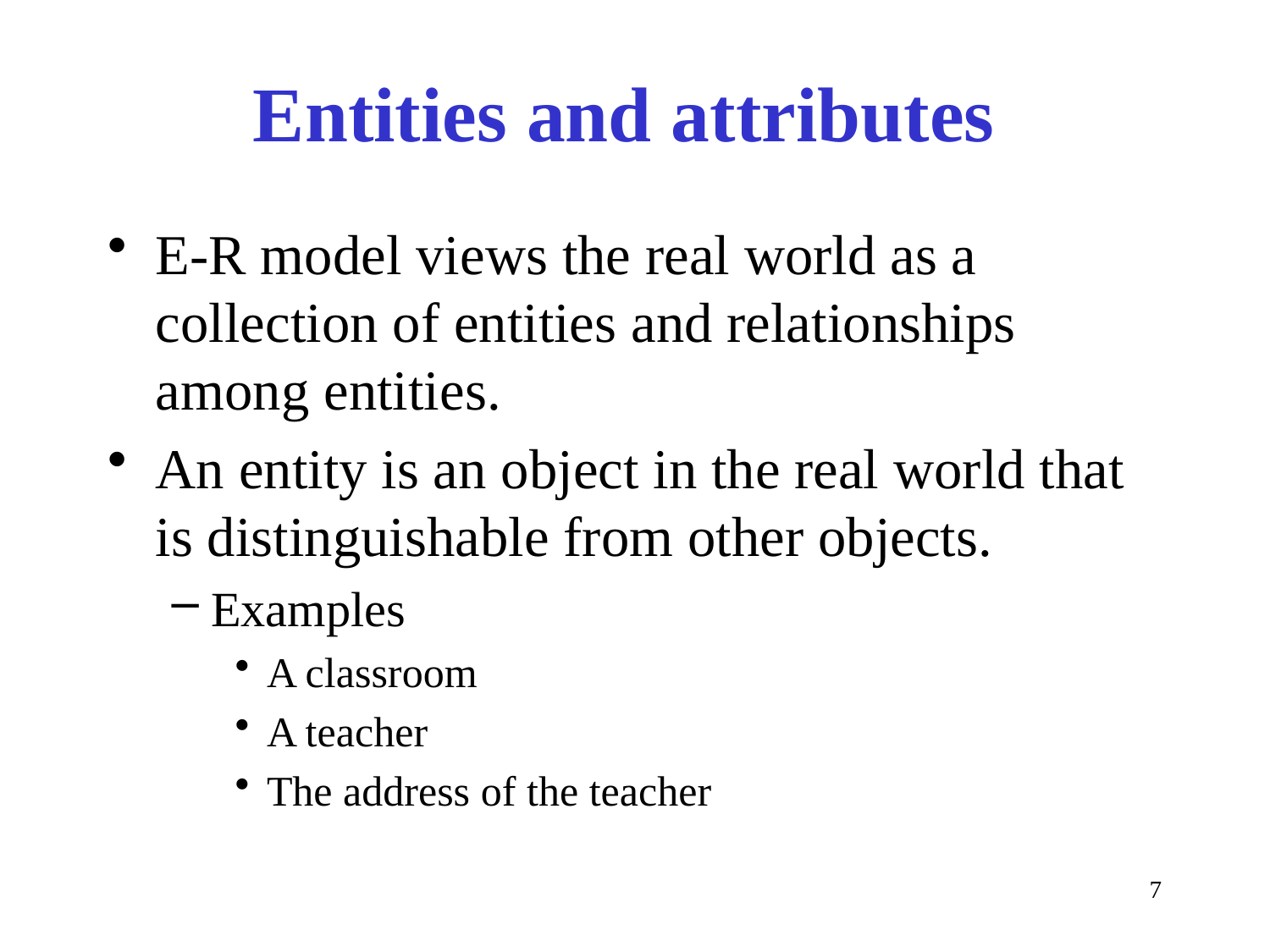

# Entities and attributes
E-R model views the real world as a collection of entities and relationships among entities.
An entity is an object in the real world that is distinguishable from other objects.
Examples
A classroom
A teacher
The address of the teacher

7